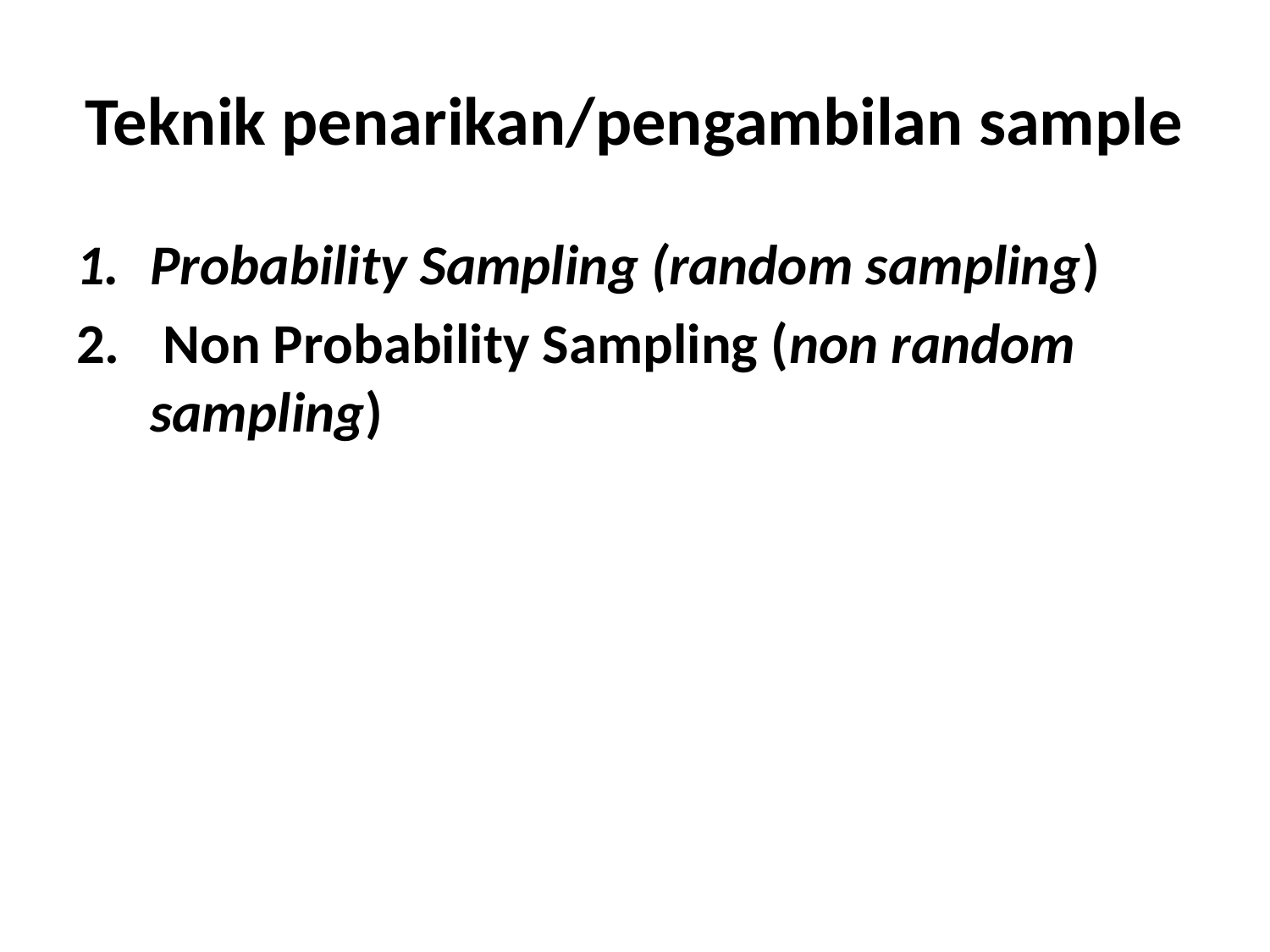

# Teknik penarikan/pengambilan sample
Probability Sampling (random sampling)
 Non Probability Sampling (non random sampling)